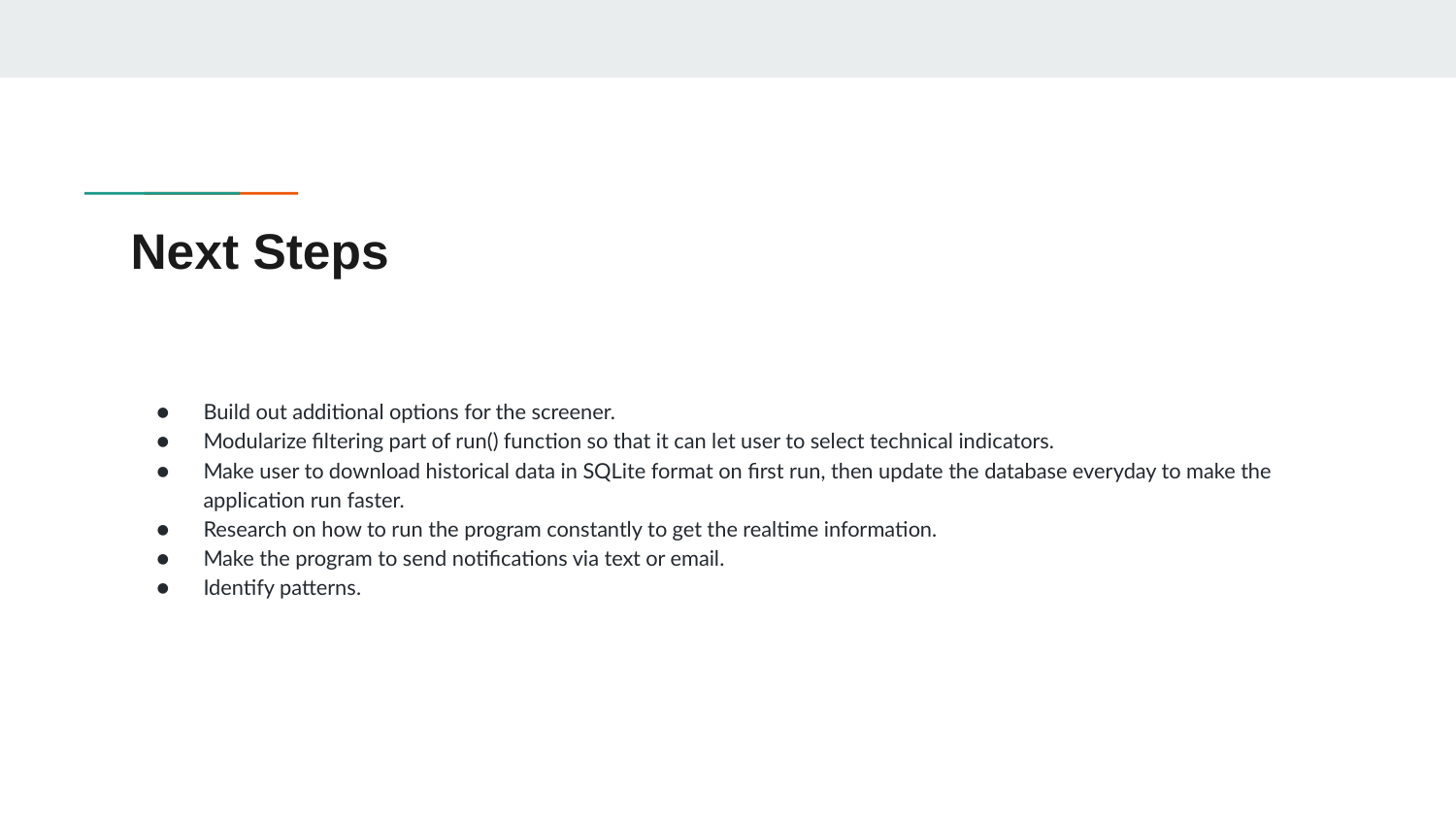

# Next Steps

Build out additional options for the screener.
Modularize filtering part of run() function so that it can let user to select technical indicators.
Make user to download historical data in SQLite format on first run, then update the database everyday to make the application run faster.
Research on how to run the program constantly to get the realtime information.
Make the program to send notifications via text or email.
Identify patterns.